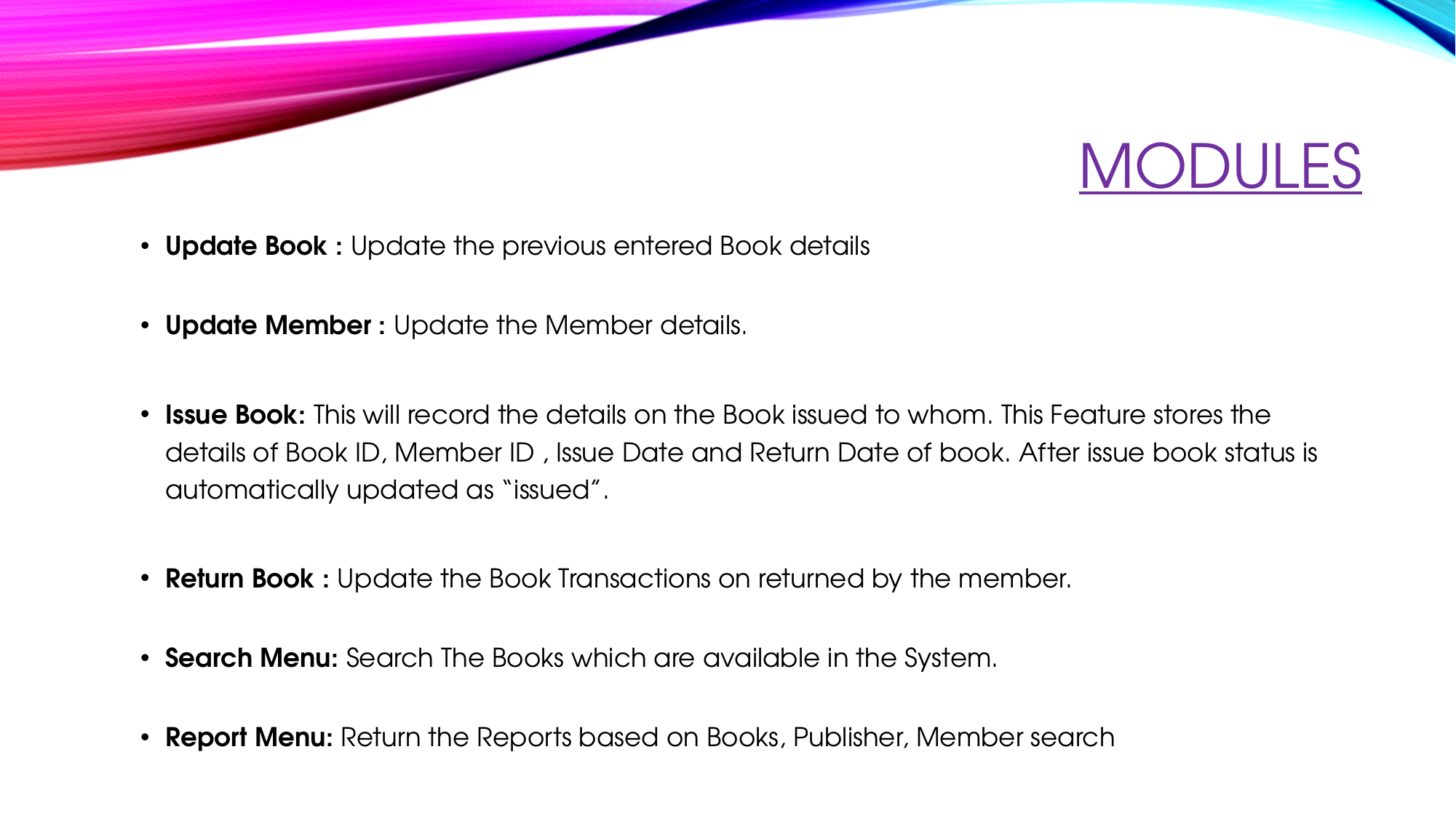

# modules
Update Book : Update the previous entered Book details

Update Member : Update the Member details.

Issue Book: This will record the details on the Book issued to whom. This Feature stores the details of Book ID, Member ID , Issue Date and Return Date of book. After issue book status is automatically updated as “issued”.

Return Book : Update the Book Transactions on returned by the member.

Search Menu: Search The Books which are available in the System.

Report Menu: Return the Reports based on Books, Publisher, Member search